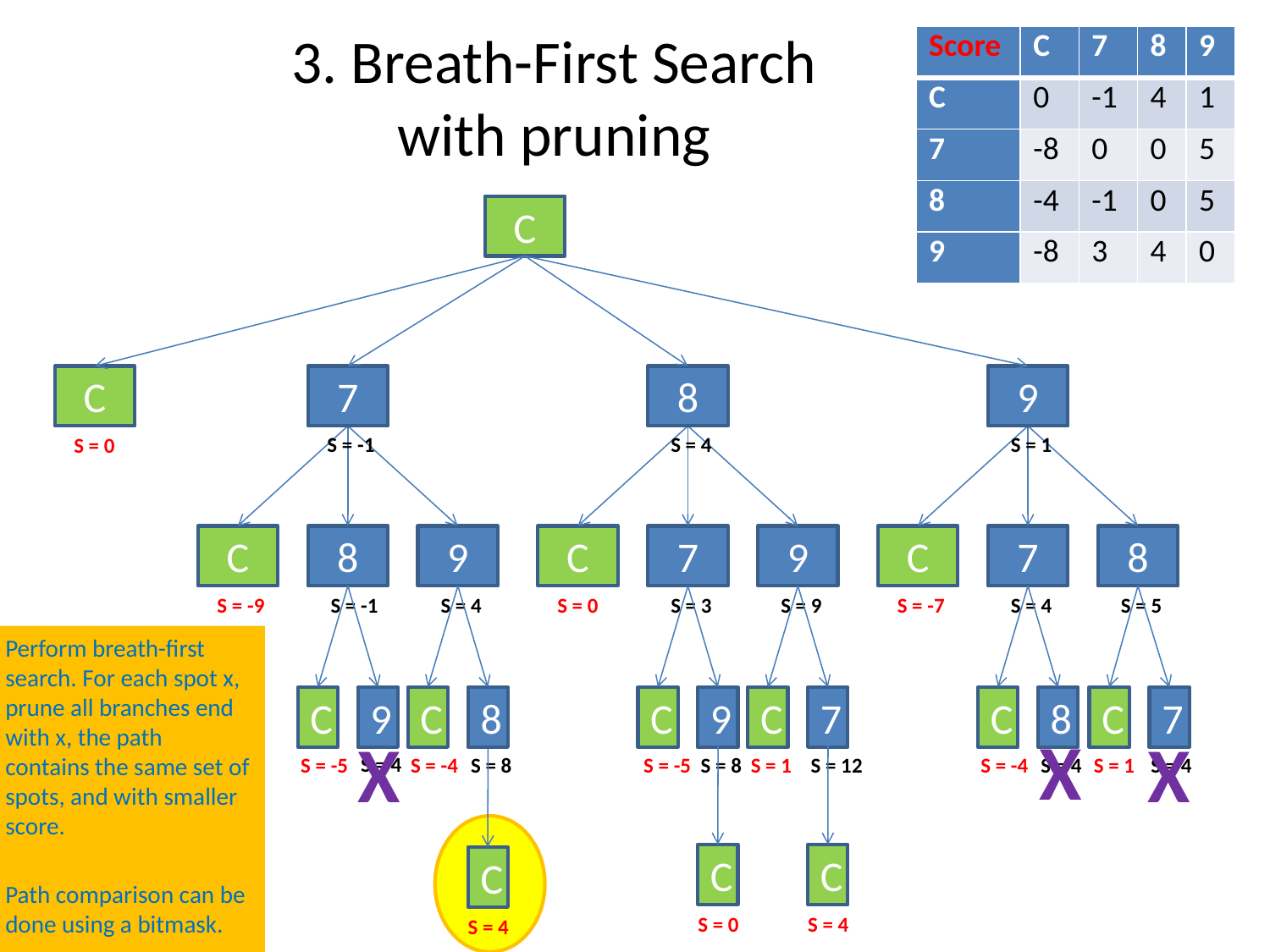

# 3. Breath-First Search with pruning
| Score | C | 7 | 8 | 9 |
| --- | --- | --- | --- | --- |
| C | 0 | -1 | 4 | 1 |
| 7 | -8 | 0 | 0 | 5 |
| 8 | -4 | -1 | 0 | 5 |
| 9 | -8 | 3 | 4 | 0 |
C
C
7
8
9
S = -1
S = 4
S = 1
S = 0
C
8
9
C
7
9
C
7
8
S = -9
S = -1
S = 4
S = 0
S = 3
S = -7
S = 4
S = 9
S = 5
C
9
C
8
C
9
C
8
C
7
C
7
S = 4
S = -5
S = -4
S = 8
S = -5
S = 8
S = 1
S = 12
S = -4
S = 4
S = 1
S = 4
	Perform breath-first search. For each spot x, prune all branches end with x, the path contains the same set of spots, and with smaller score.

	Path comparison can be done using a bitmask.

X
X
X
C
S = 0
C
S = 4
C
S = 4